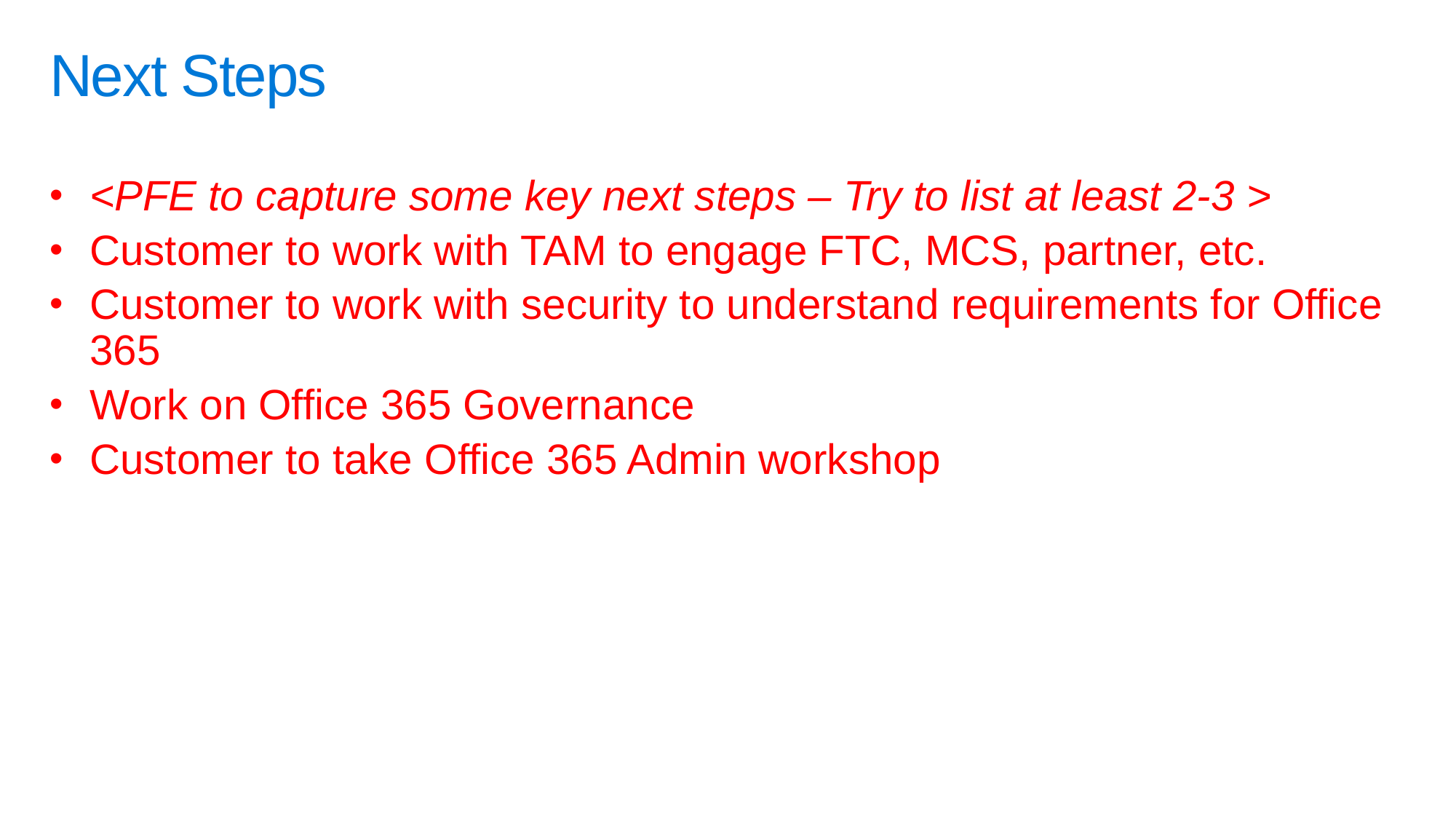

# Next Steps
<PFE to capture some key next steps – Try to list at least 2-3 >
Customer to work with TAM to engage FTC, MCS, partner, etc.
Customer to work with security to understand requirements for Office 365
Work on Office 365 Governance
Customer to take Office 365 Admin workshop